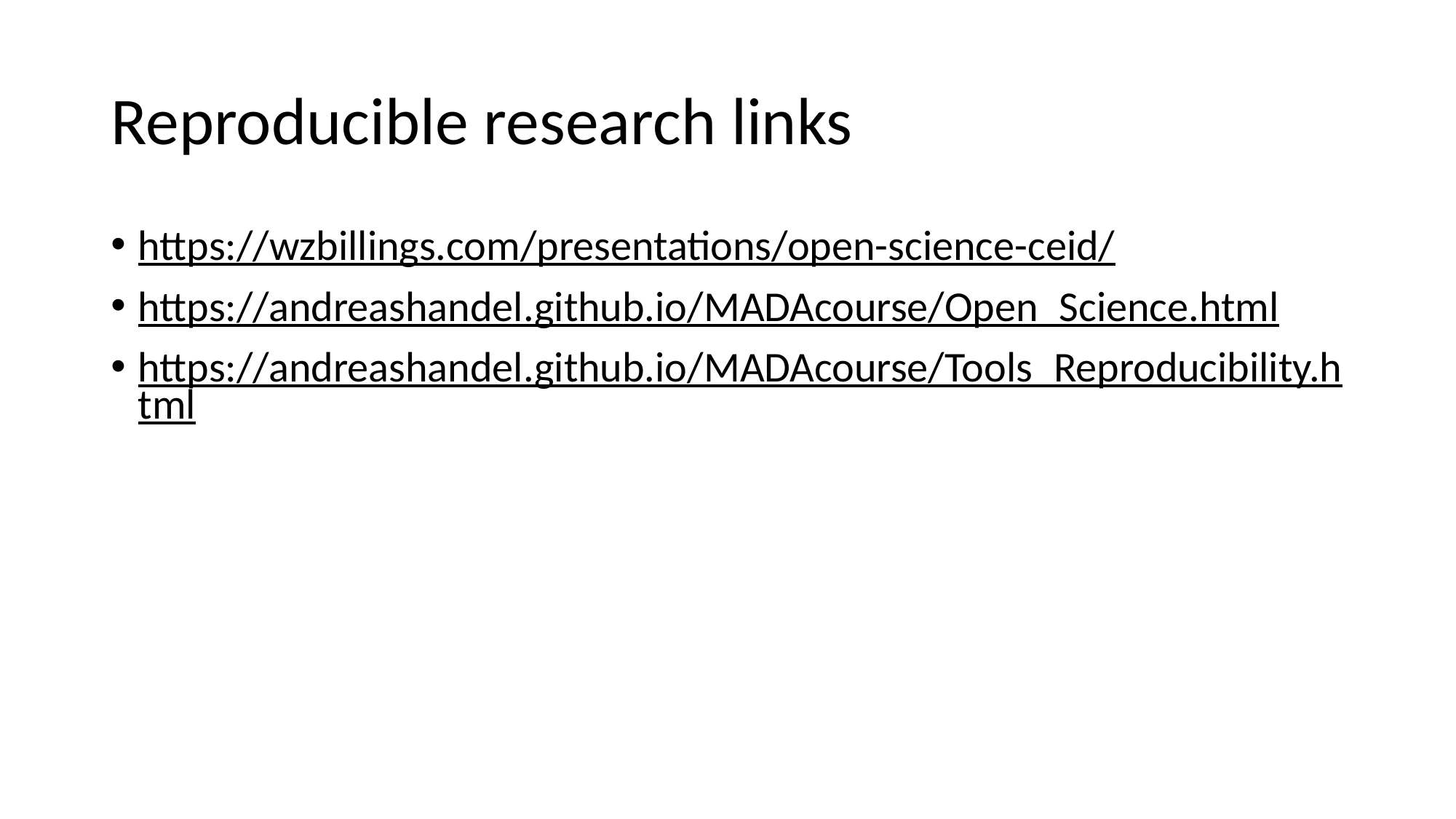

# Reproducible research links
https://wzbillings.com/presentations/open-science-ceid/
https://andreashandel.github.io/MADAcourse/Open_Science.html
https://andreashandel.github.io/MADAcourse/Tools_Reproducibility.html